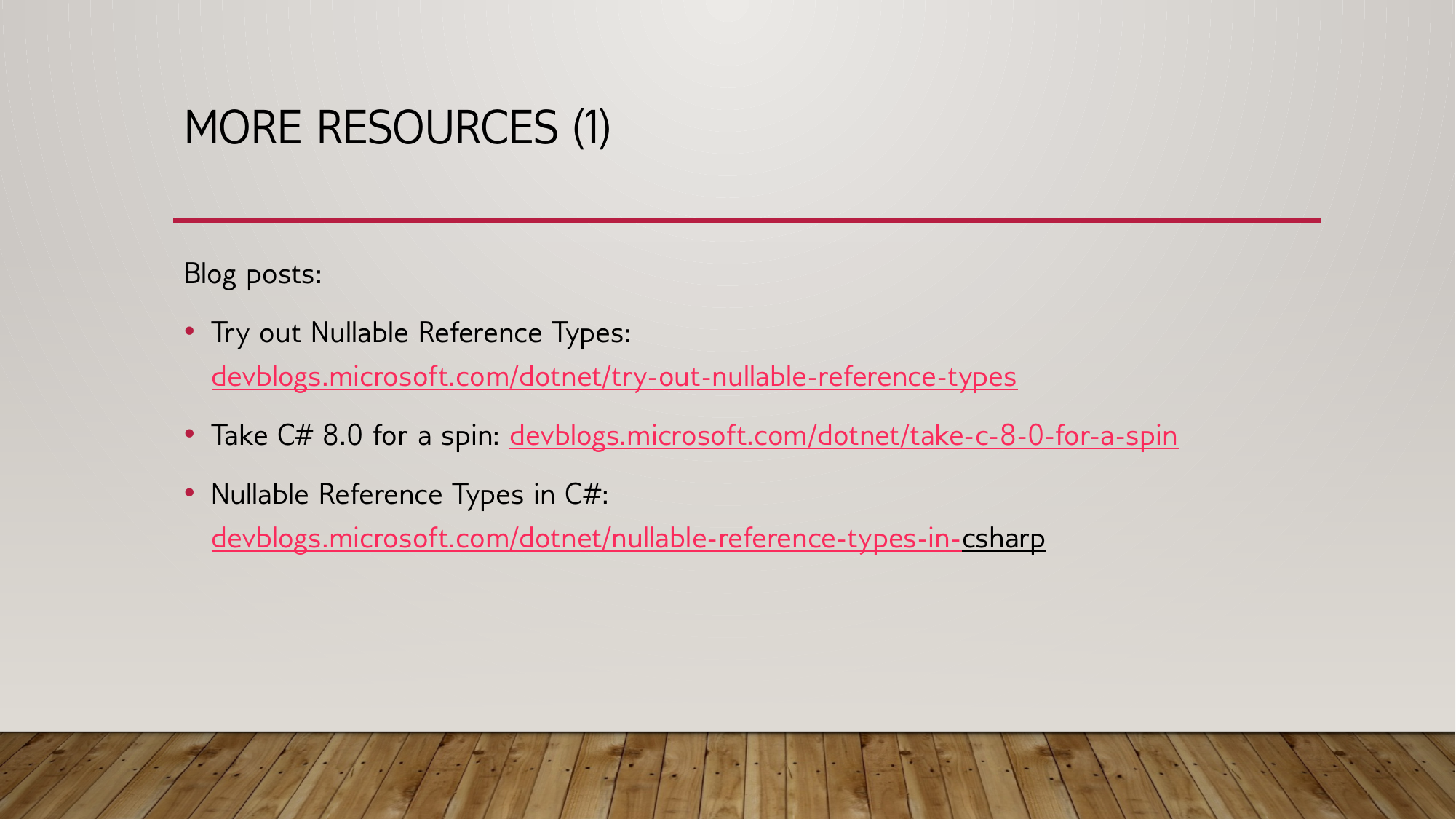

# More Resources (1)
Blog posts:​
Try out Nullable Reference Types: devblogs.microsoft.com/dotnet/try-out-nullable-reference-types​
Take C# 8.0 for a spin: devblogs.microsoft.com/dotnet/take-c-8-0-for-a-spin​
Nullable Reference Types in C#: devblogs.microsoft.com/dotnet/nullable-reference-types-in-csharp  ​
​